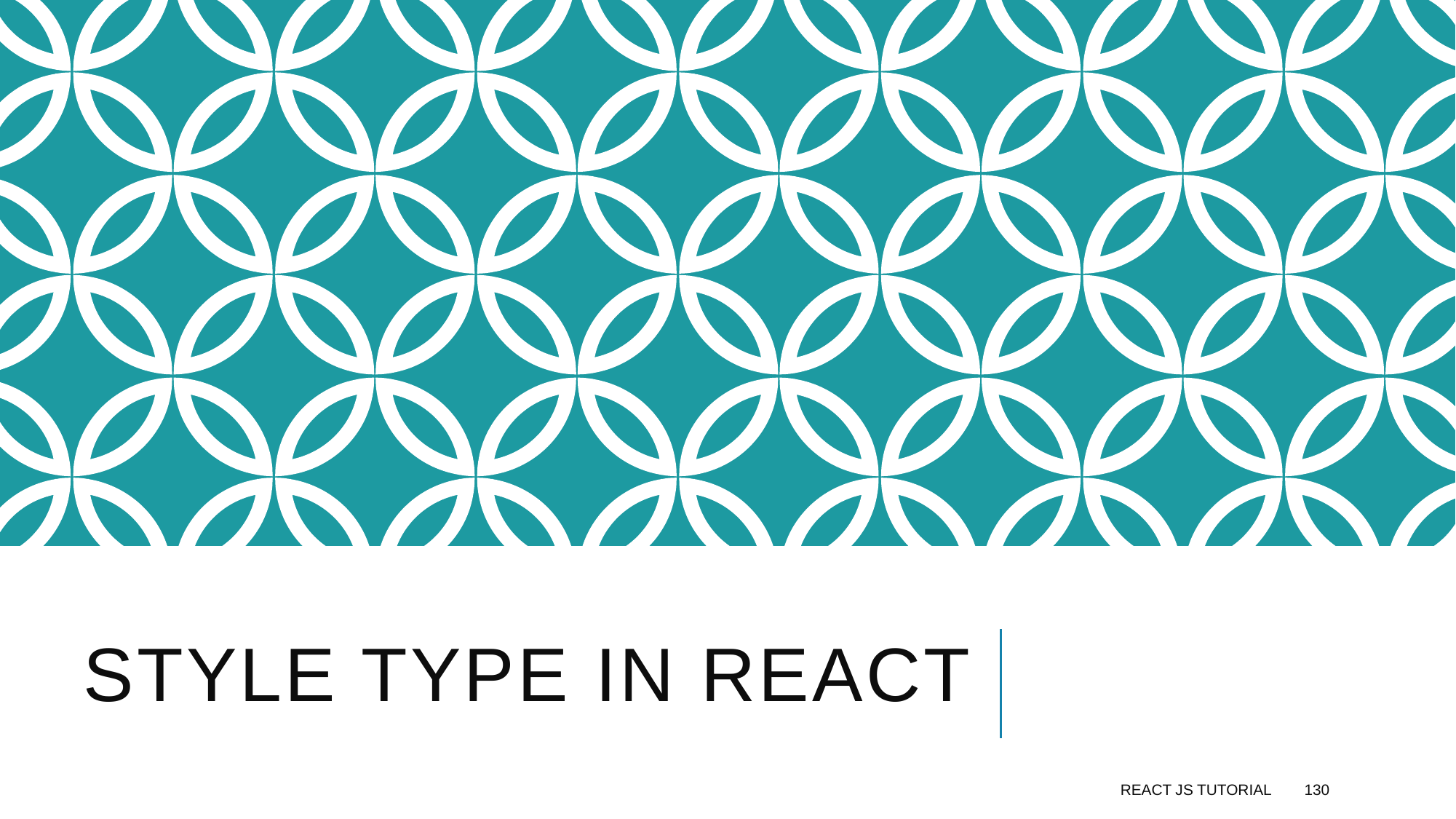

# Style type in react

React JS Tutorial
130